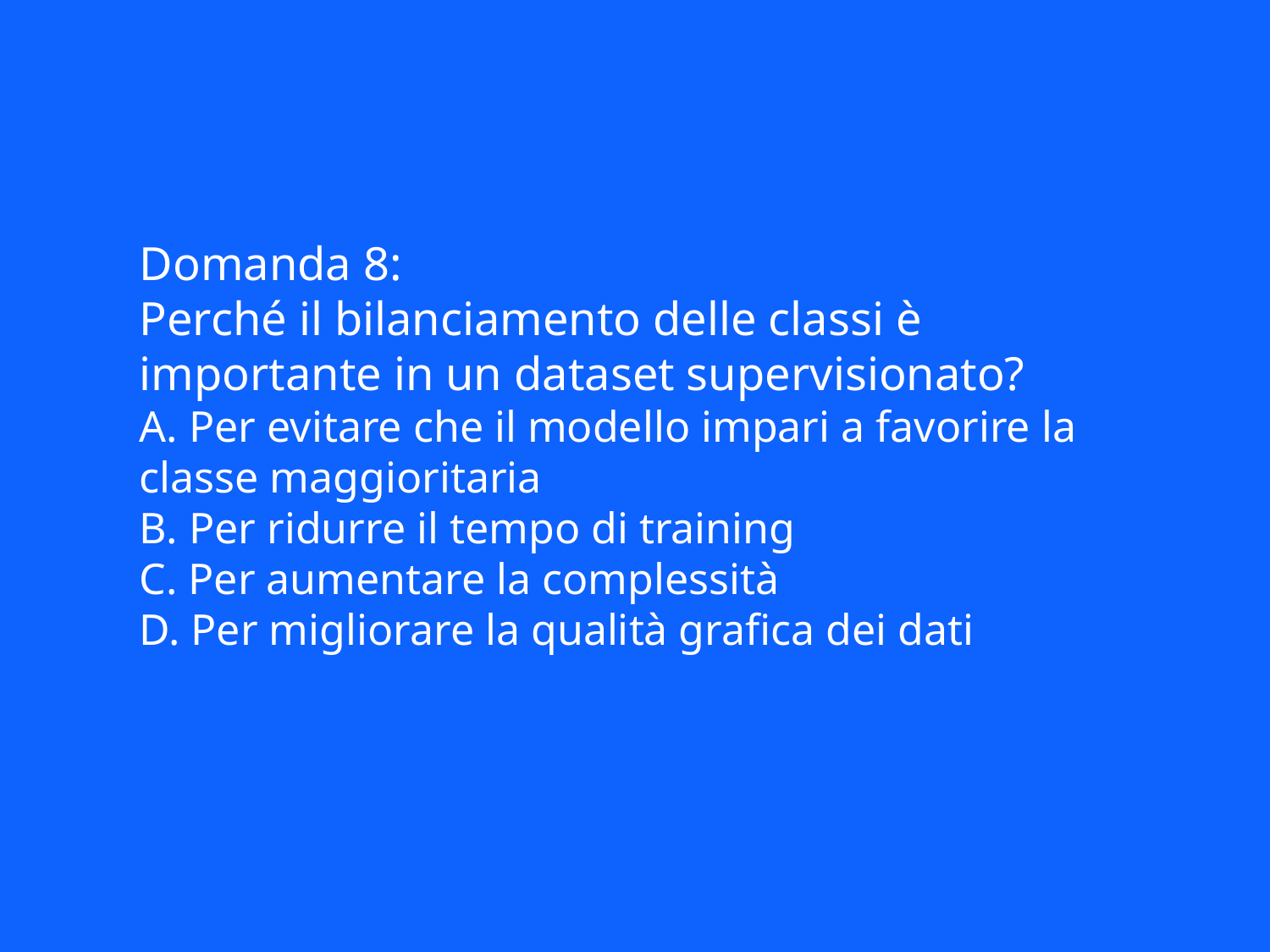

Domanda 8:
Perché il bilanciamento delle classi è importante in un dataset supervisionato?
A. Per evitare che il modello impari a favorire la classe maggioritaria
B. Per ridurre il tempo di training
C. Per aumentare la complessità
D. Per migliorare la qualità grafica dei dati